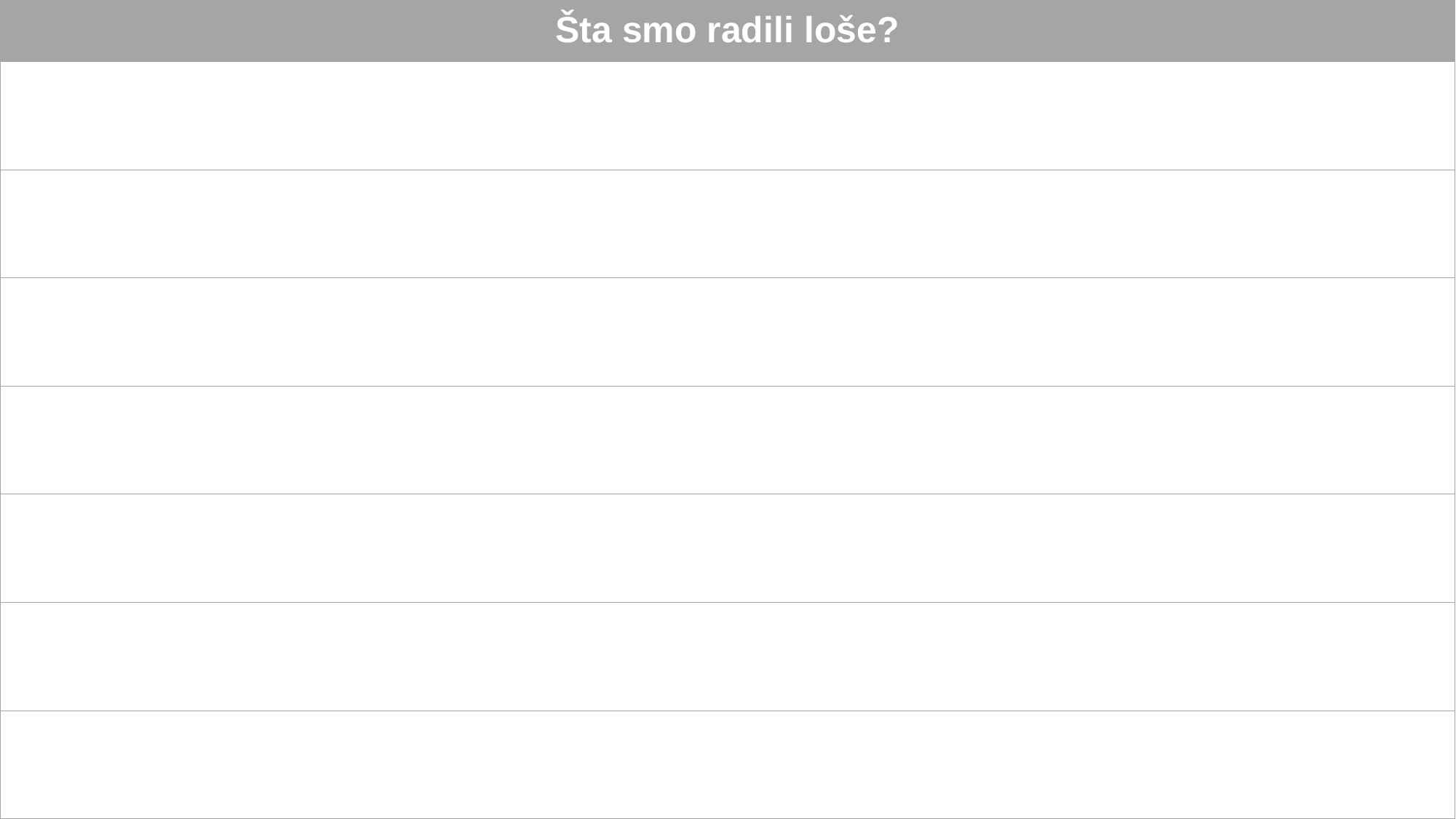

| Šta smo radili loše? |
| --- |
|  |
|  |
|  |
|  |
|  |
|  |
|  |